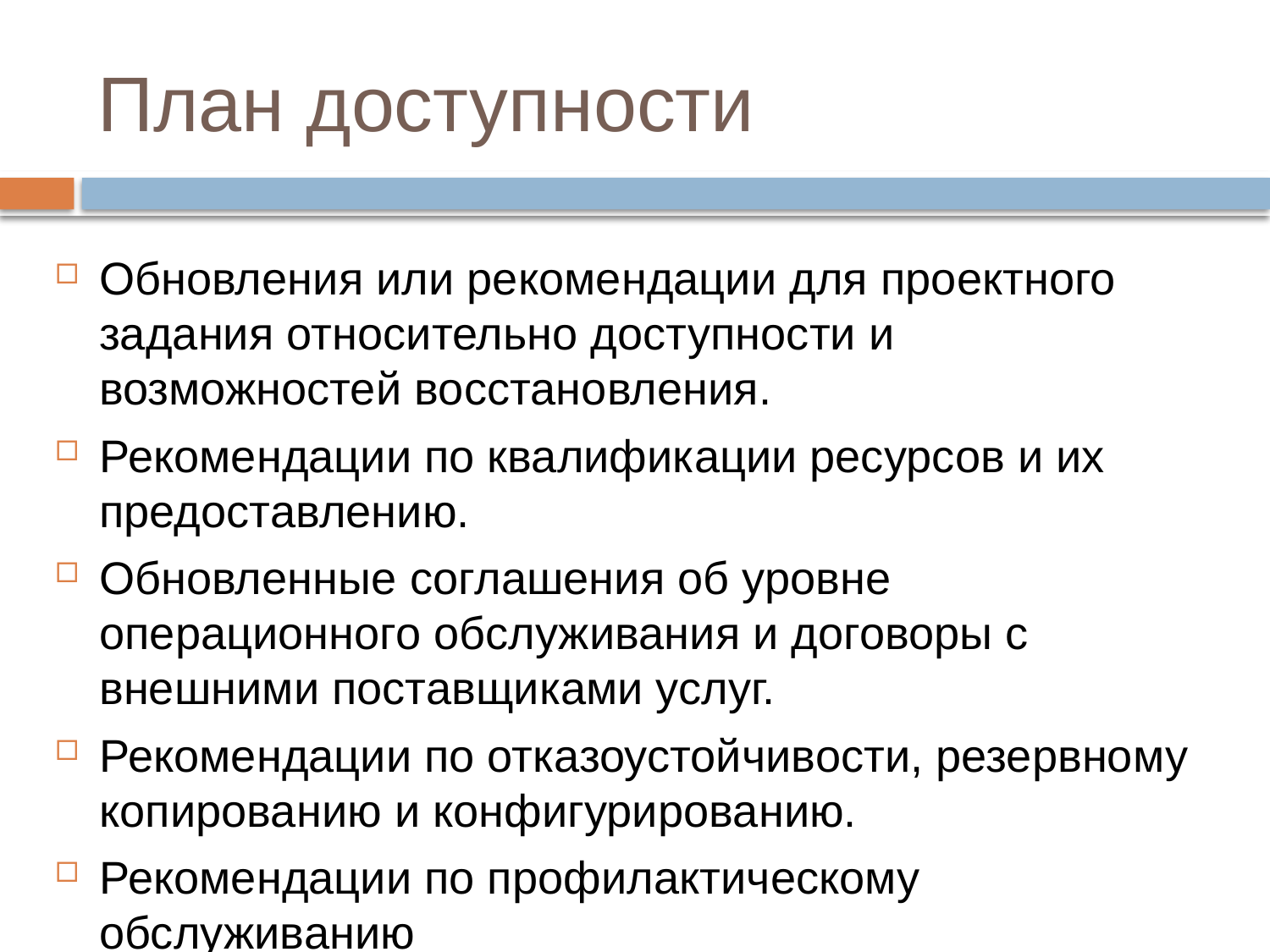

# План доступности
Обновления или рекомендации для проектного задания относительно доступности и возможностей восстановления.
Рекомендации по квалификации ресурсов и их предоставлению.
Обновленные соглашения об уровне операционного обслуживания и договоры с внешними поставщиками услуг.
Рекомендации по отказоустойчивости, резервному копированию и конфигурированию.
Рекомендации по профилактическому обслуживанию